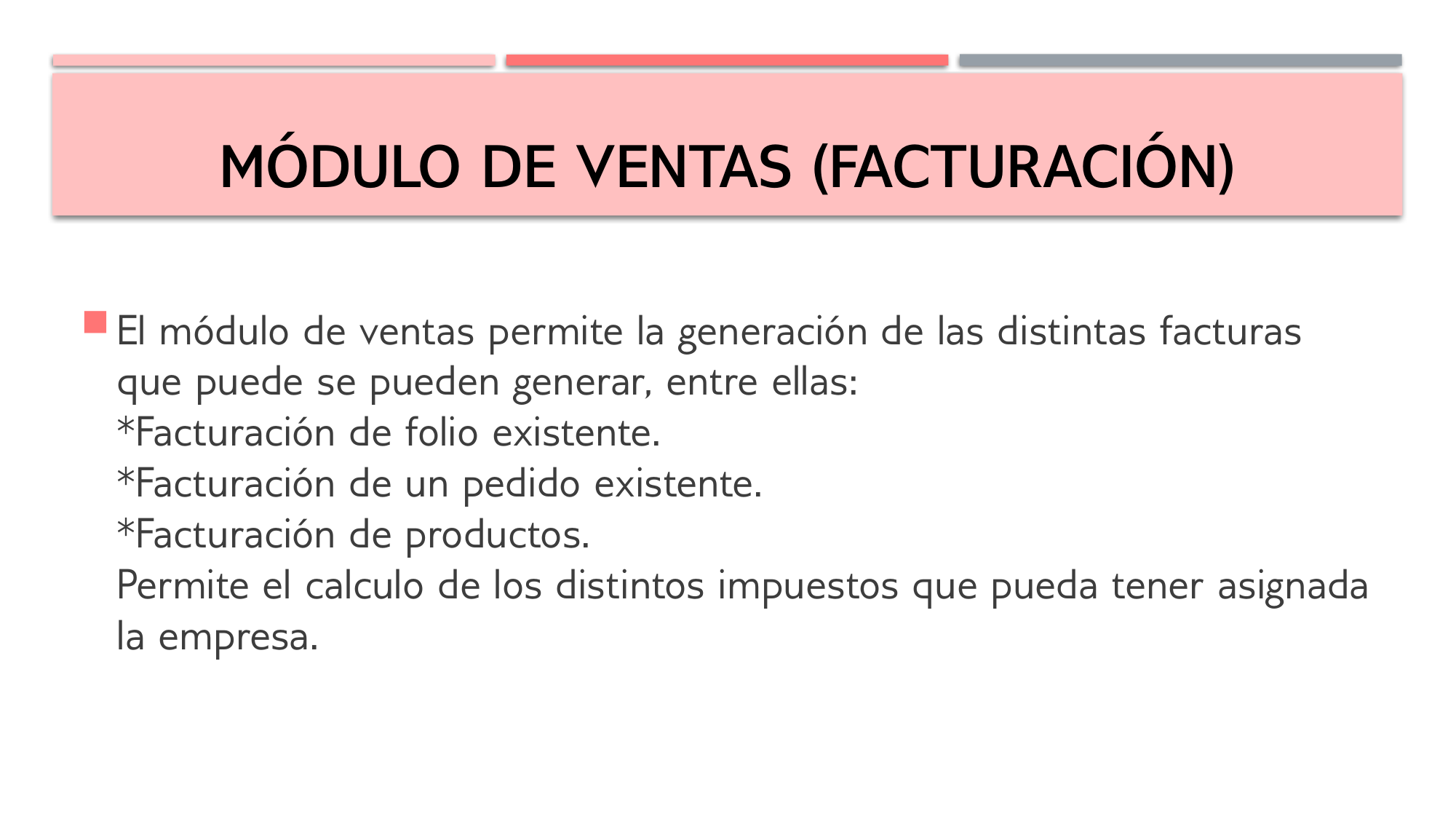

# Módulo de VENTAS (FACTURACIÓN)
El módulo de ventas permite la generación de las distintas facturas que puede se pueden generar, entre ellas:
*Facturación de folio existente.
*Facturación de un pedido existente.
*Facturación de productos.
Permite el calculo de los distintos impuestos que pueda tener asignada la empresa.